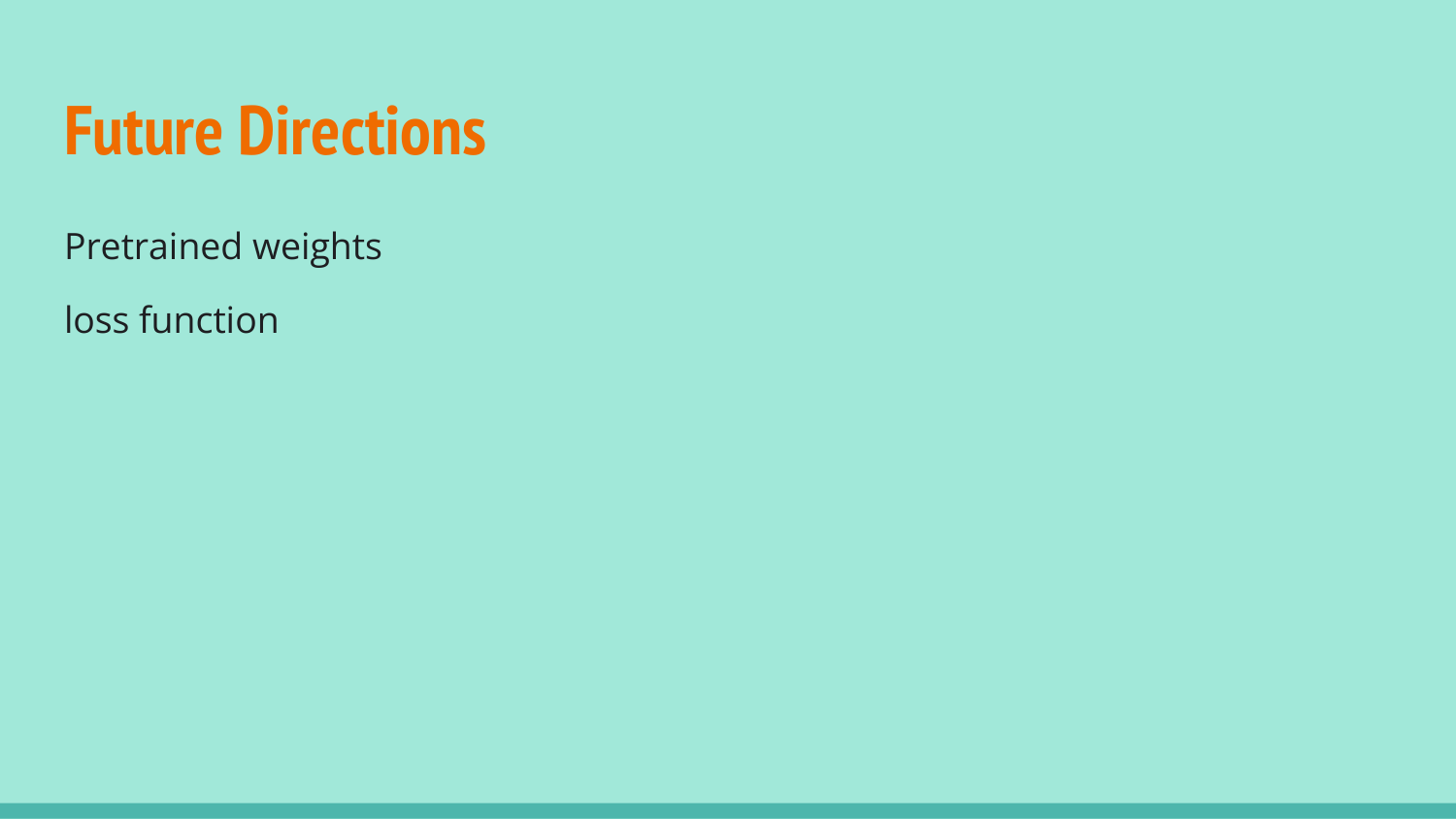

# Future Directions
Pretrained weights
loss function